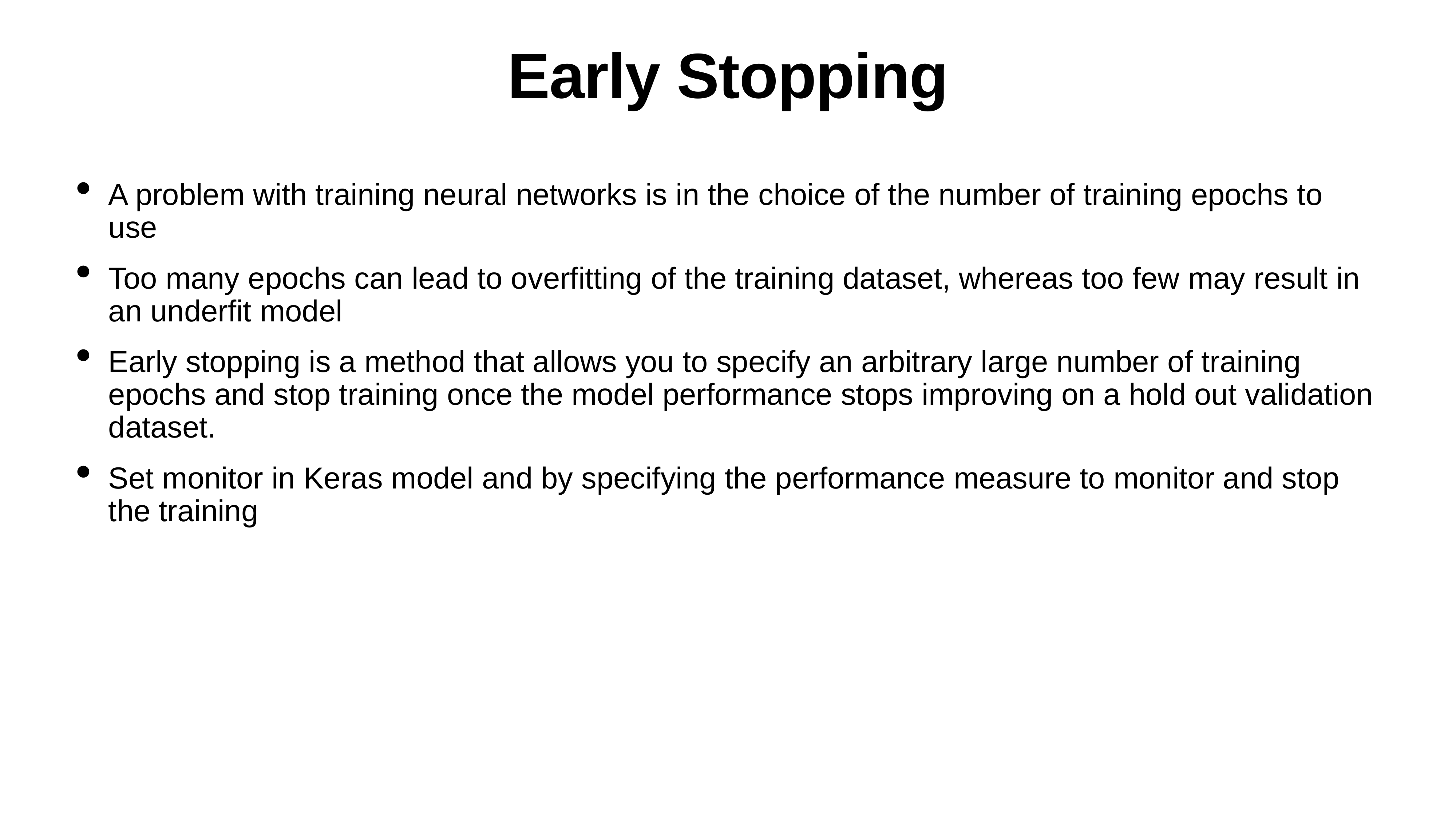

# Early Stopping
A problem with training neural networks is in the choice of the number of training epochs to use
Too many epochs can lead to overfitting of the training dataset, whereas too few may result in an underfit model
Early stopping is a method that allows you to specify an arbitrary large number of training epochs and stop training once the model performance stops improving on a hold out validation dataset.
Set monitor in Keras model and by specifying the performance measure to monitor and stop the training
4